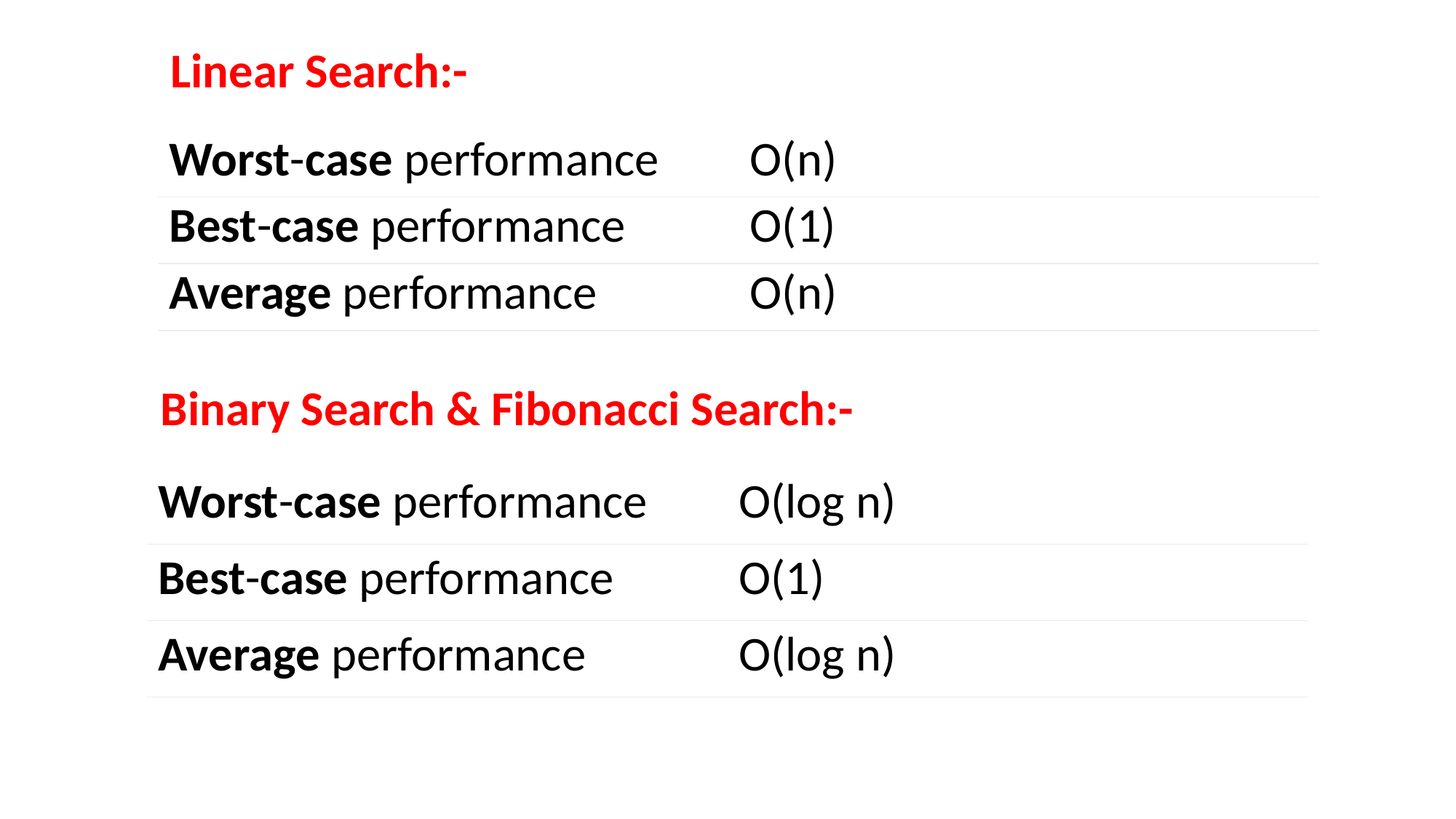

Linear Search:-
| Worst-case performance | O(n) |
| --- | --- |
| Best-case performance | O(1) |
| Average performance | O(n) |
Binary Search & Fibonacci Search:-
| Worst-case performance | O(log n) |
| --- | --- |
| Best-case performance | O(1) |
| Average performance | O(log n) |